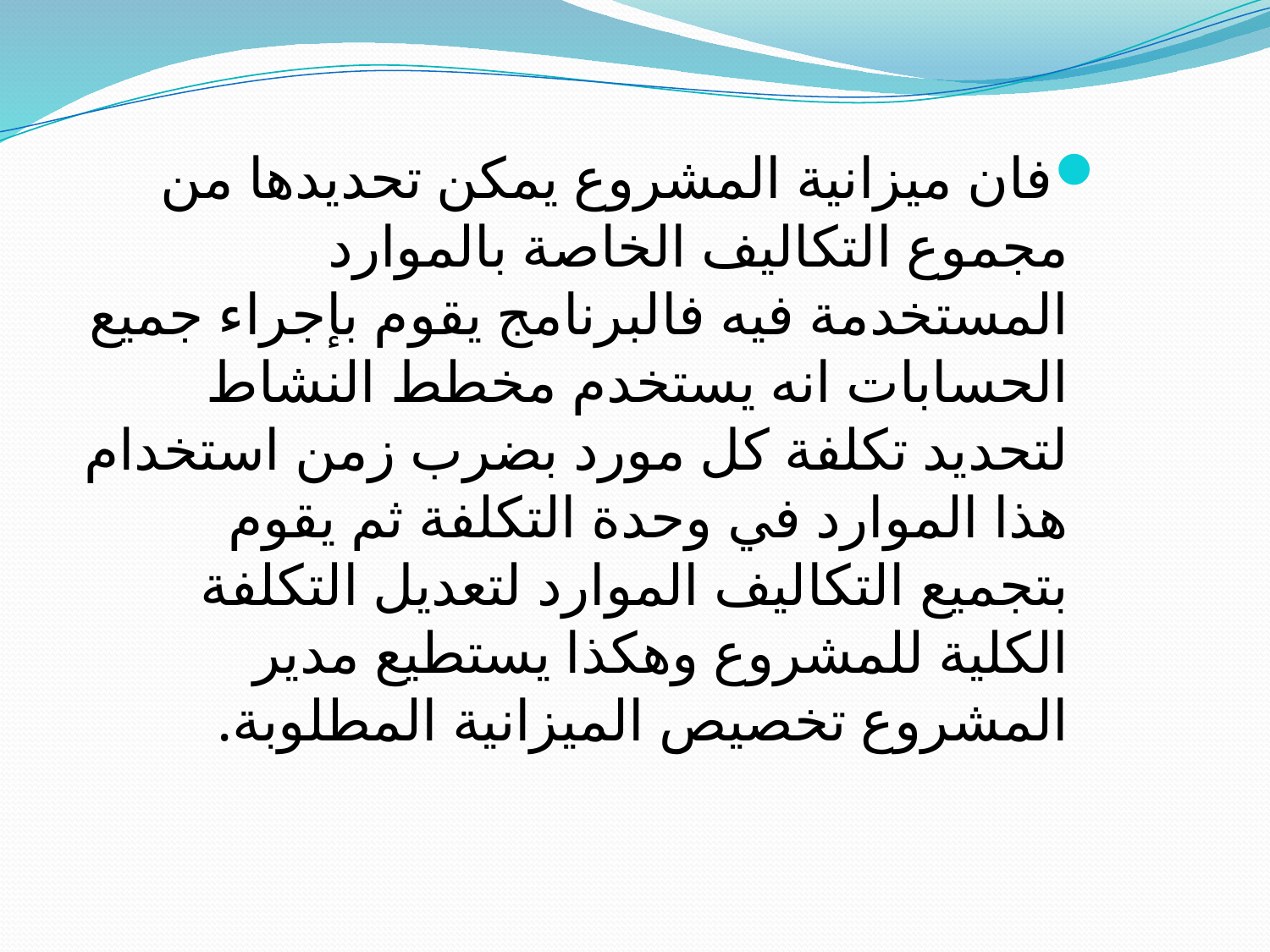

فان ميزانية المشروع يمكن تحديدها من مجموع التكاليف الخاصة بالموارد المستخدمة فيه فالبرنامج يقوم بإجراء جميع الحسابات انه يستخدم مخطط النشاط لتحديد تكلفة كل مورد بضرب زمن استخدام هذا الموارد في وحدة التكلفة ثم يقوم بتجميع التكاليف الموارد لتعديل التكلفة الكلية للمشروع وهكذا يستطيع مدير المشروع تخصيص الميزانية المطلوبة.